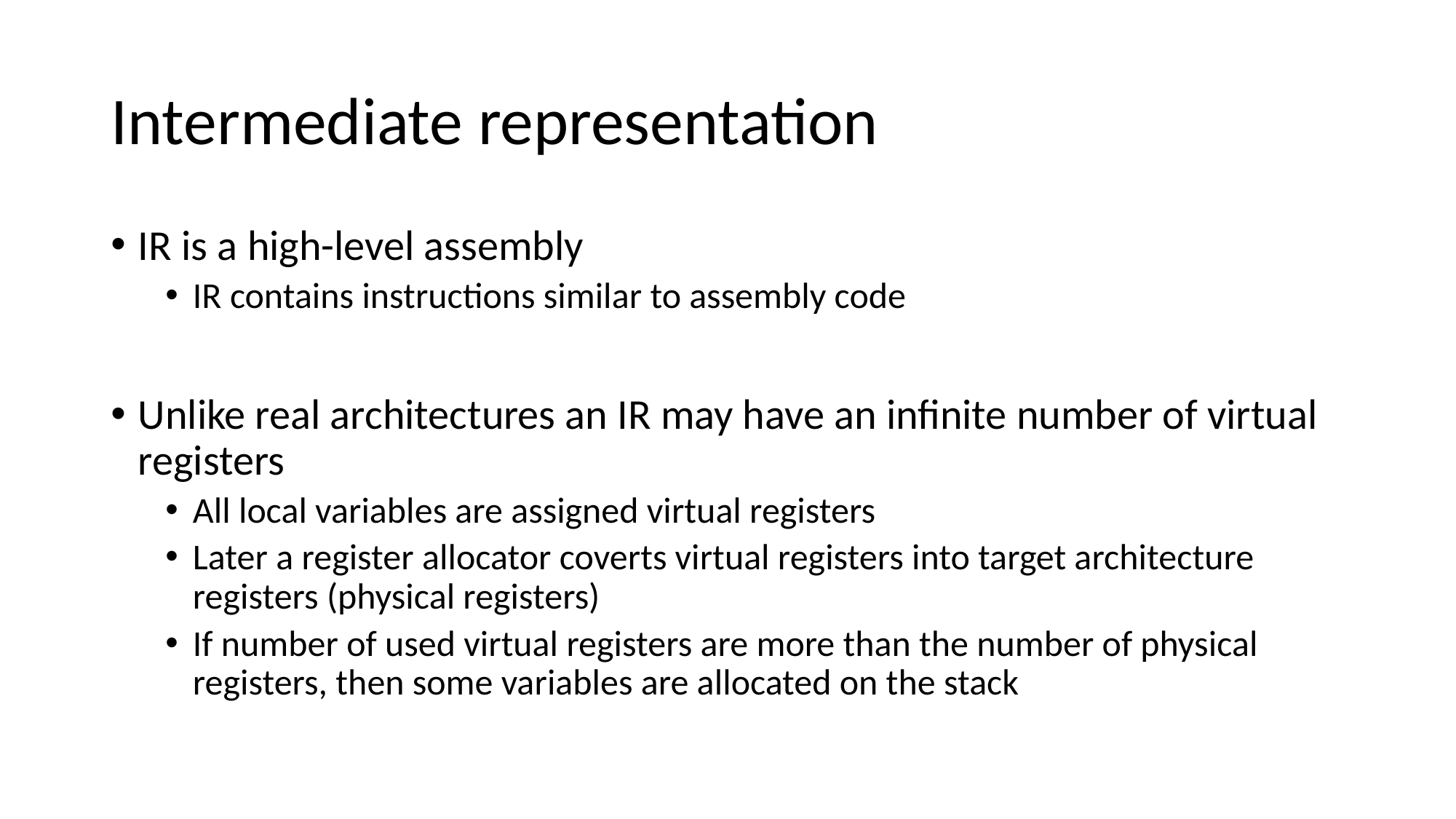

# Intermediate representation
IR is a high-level assembly
IR contains instructions similar to assembly code

Unlike real architectures an IR may have an infinite number of virtual registers
All local variables are assigned virtual registers
Later a register allocator coverts virtual registers into target architecture registers (physical registers)
If number of used virtual registers are more than the number of physical registers, then some variables are allocated on the stack